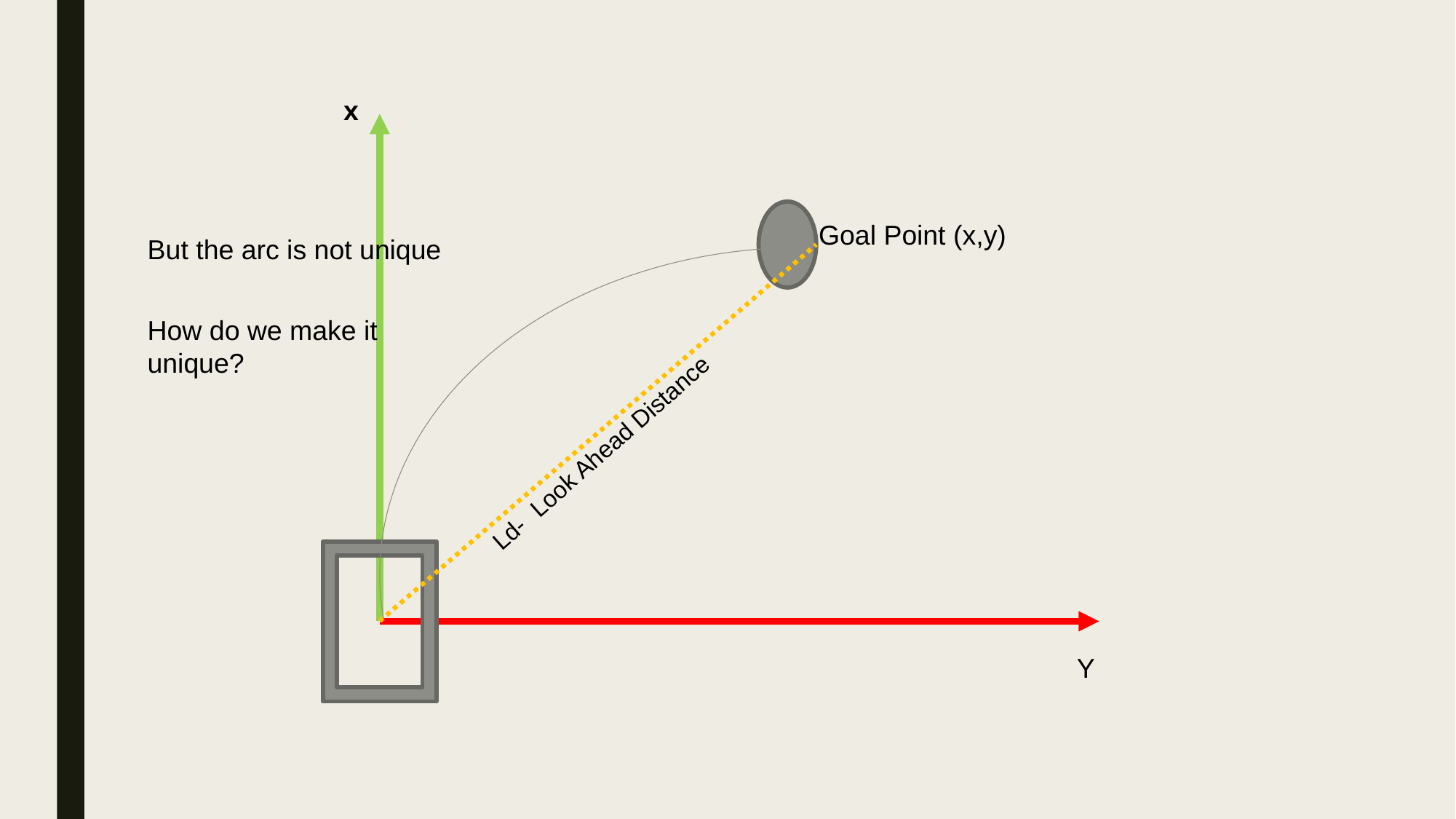

x

Goal Point (x,y)
But the arc is not unique

How do we make it unique?
Ld-  Look Ahead Distance

Y